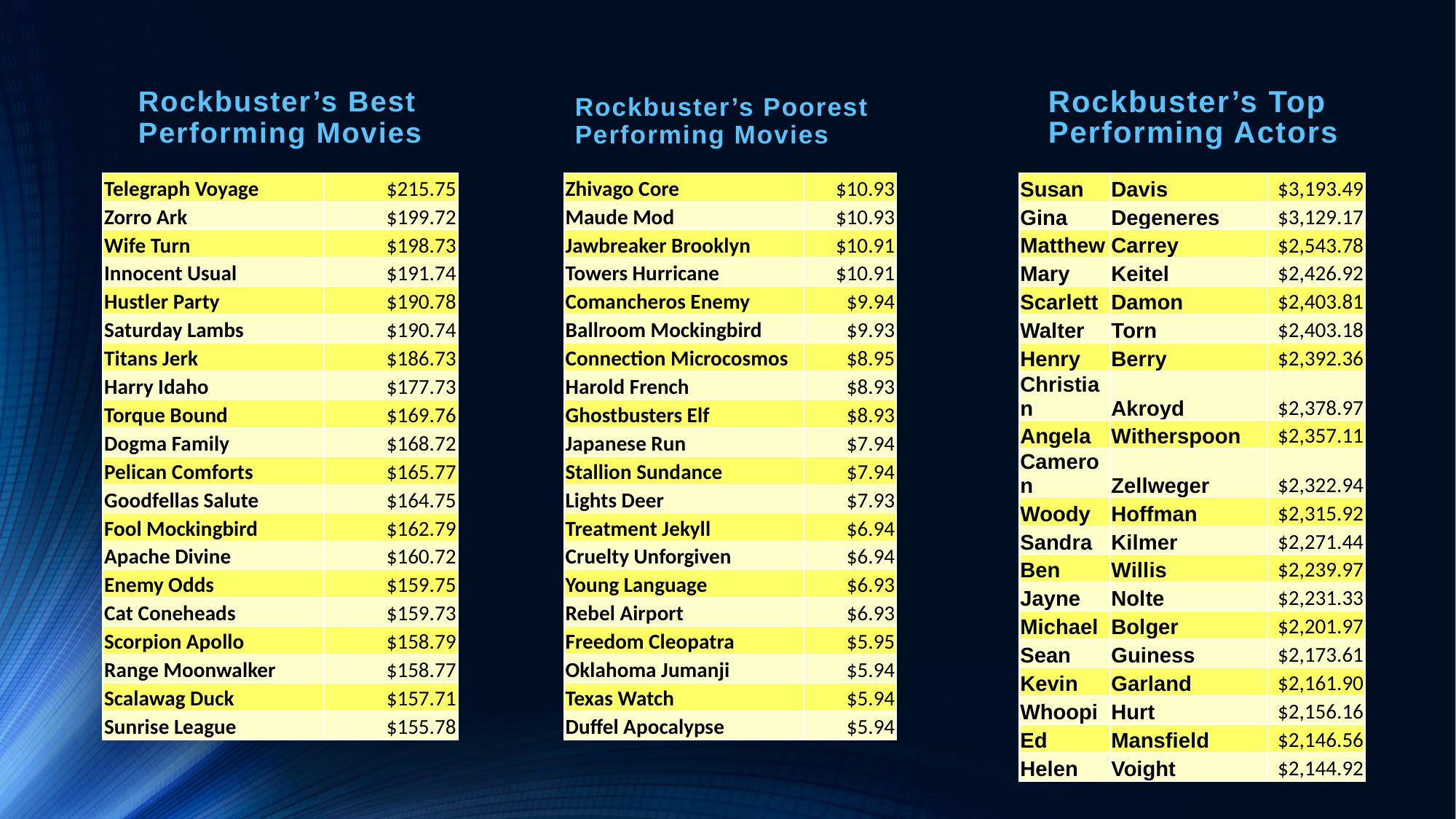

# Rockbuster’s Best Performing Movies
Rockbuster’s Poorest Performing Movies
Rockbuster’s Top Performing Actors
| Telegraph Voyage | $215.75 |
| --- | --- |
| Zorro Ark | $199.72 |
| Wife Turn | $198.73 |
| Innocent Usual | $191.74 |
| Hustler Party | $190.78 |
| Saturday Lambs | $190.74 |
| Titans Jerk | $186.73 |
| Harry Idaho | $177.73 |
| Torque Bound | $169.76 |
| Dogma Family | $168.72 |
| Pelican Comforts | $165.77 |
| Goodfellas Salute | $164.75 |
| Fool Mockingbird | $162.79 |
| Apache Divine | $160.72 |
| Enemy Odds | $159.75 |
| Cat Coneheads | $159.73 |
| Scorpion Apollo | $158.79 |
| Range Moonwalker | $158.77 |
| Scalawag Duck | $157.71 |
| Sunrise League | $155.78 |
| Zhivago Core | $10.93 |
| --- | --- |
| Maude Mod | $10.93 |
| Jawbreaker Brooklyn | $10.91 |
| Towers Hurricane | $10.91 |
| Comancheros Enemy | $9.94 |
| Ballroom Mockingbird | $9.93 |
| Connection Microcosmos | $8.95 |
| Harold French | $8.93 |
| Ghostbusters Elf | $8.93 |
| Japanese Run | $7.94 |
| Stallion Sundance | $7.94 |
| Lights Deer | $7.93 |
| Treatment Jekyll | $6.94 |
| Cruelty Unforgiven | $6.94 |
| Young Language | $6.93 |
| Rebel Airport | $6.93 |
| Freedom Cleopatra | $5.95 |
| Oklahoma Jumanji | $5.94 |
| Texas Watch | $5.94 |
| Duffel Apocalypse | $5.94 |
| Susan | Davis | $3,193.49 |
| --- | --- | --- |
| Gina | Degeneres | $3,129.17 |
| Matthew | Carrey | $2,543.78 |
| Mary | Keitel | $2,426.92 |
| Scarlett | Damon | $2,403.81 |
| Walter | Torn | $2,403.18 |
| Henry | Berry | $2,392.36 |
| Christian | Akroyd | $2,378.97 |
| Angela | Witherspoon | $2,357.11 |
| Cameron | Zellweger | $2,322.94 |
| Woody | Hoffman | $2,315.92 |
| Sandra | Kilmer | $2,271.44 |
| Ben | Willis | $2,239.97 |
| Jayne | Nolte | $2,231.33 |
| Michael | Bolger | $2,201.97 |
| Sean | Guiness | $2,173.61 |
| Kevin | Garland | $2,161.90 |
| Whoopi | Hurt | $2,156.16 |
| Ed | Mansfield | $2,146.56 |
| Helen | Voight | $2,144.92 |